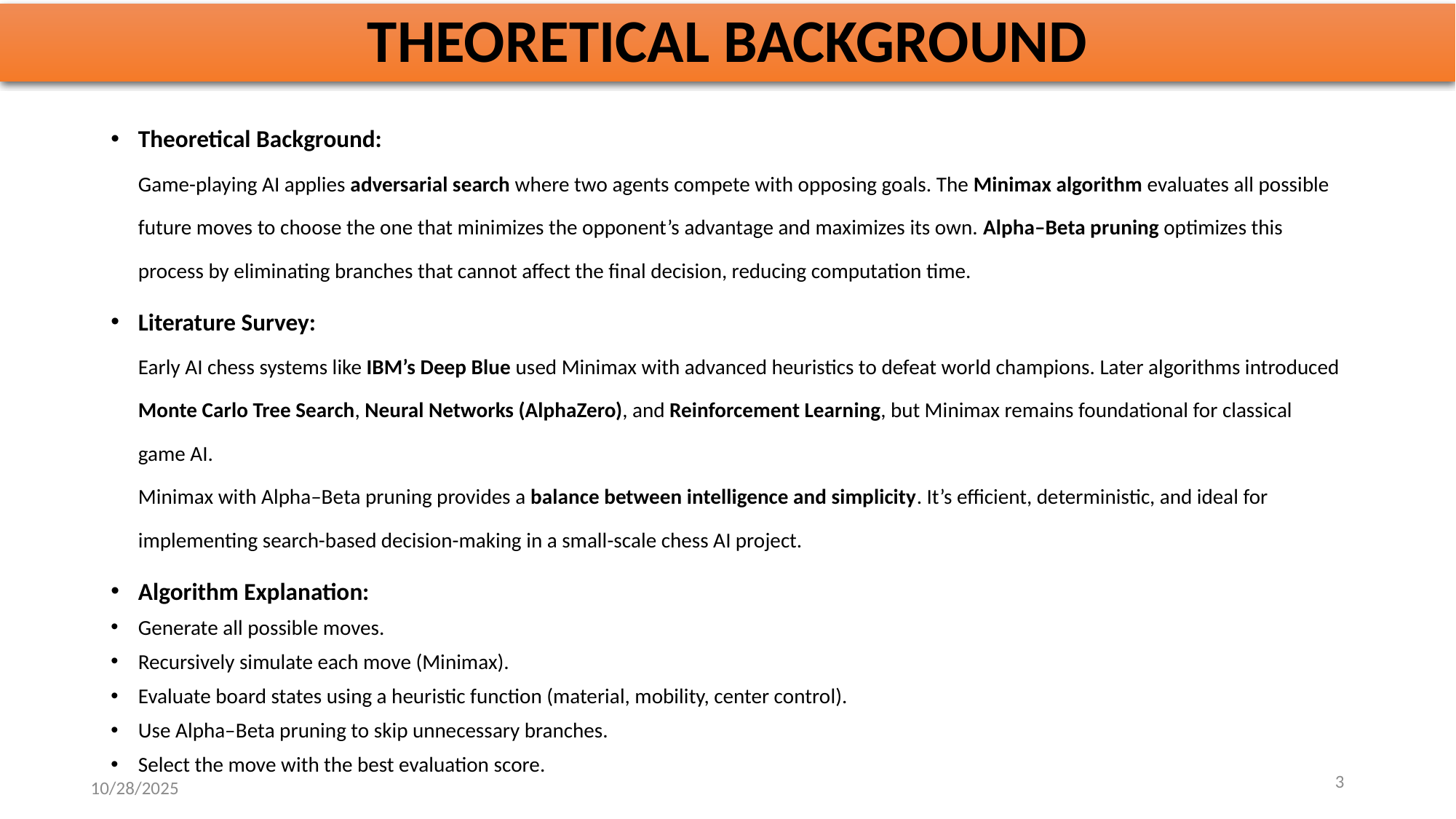

# THEORETICAL BACKGROUND
Theoretical Background:
Game-playing AI applies adversarial search where two agents compete with opposing goals. The Minimax algorithm evaluates all possible future moves to choose the one that minimizes the opponent’s advantage and maximizes its own. Alpha–Beta pruning optimizes this process by eliminating branches that cannot affect the final decision, reducing computation time.
Literature Survey:
Early AI chess systems like IBM’s Deep Blue used Minimax with advanced heuristics to defeat world champions. Later algorithms introduced Monte Carlo Tree Search, Neural Networks (AlphaZero), and Reinforcement Learning, but Minimax remains foundational for classical game AI.
Minimax with Alpha–Beta pruning provides a balance between intelligence and simplicity. It’s efficient, deterministic, and ideal for implementing search-based decision-making in a small-scale chess AI project.
Algorithm Explanation:
Generate all possible moves.
Recursively simulate each move (Minimax).
Evaluate board states using a heuristic function (material, mobility, center control).
Use Alpha–Beta pruning to skip unnecessary branches.
Select the move with the best evaluation score.

3
10/28/2025